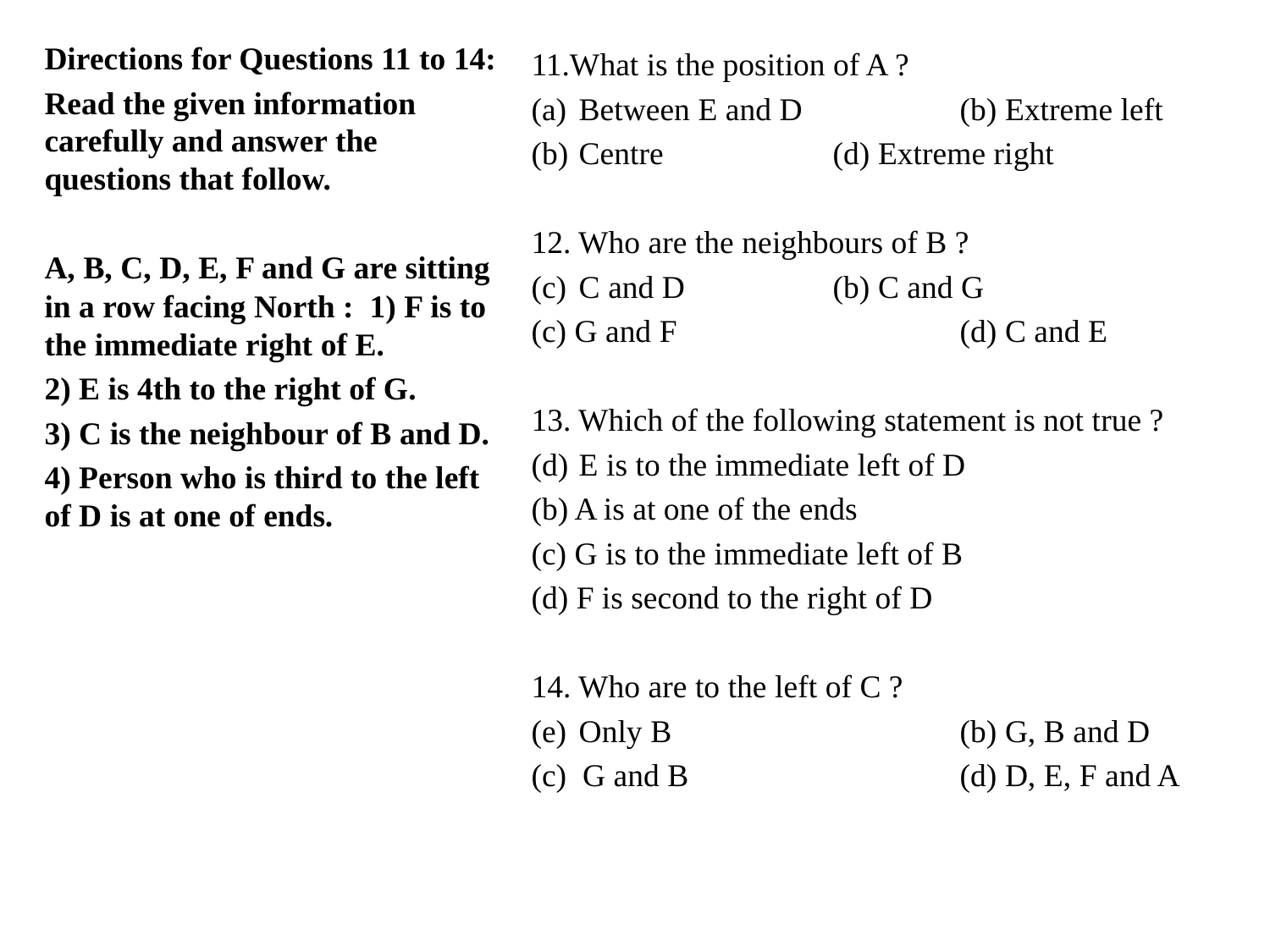

Directions for Questions 11 to 14:
Read the given information carefully and answer the questions that follow.

A, B, C, D, E, F and G are sitting in a row facing North :  1) F is to the immediate right of E.
2) E is 4th to the right of G.
3) C is the neighbour of B and D.
4) Person who is third to the left of D is at one of ends.
11.What is the position of A ?
Between E and D     	(b) Extreme left
Centre		(d) Extreme right

12. Who are the neighbours of B ?
C and D 		(b) C and G
(c) G and F    		(d) C and E

13. Which of the following statement is not true ?
E is to the immediate left of D
(b) A is at one of the ends
(c) G is to the immediate left of B
(d) F is second to the right of D

14. Who are to the left of C ?
Only B     		(b) G, B and D
(c)  G and B   		(d) D, E, F and A